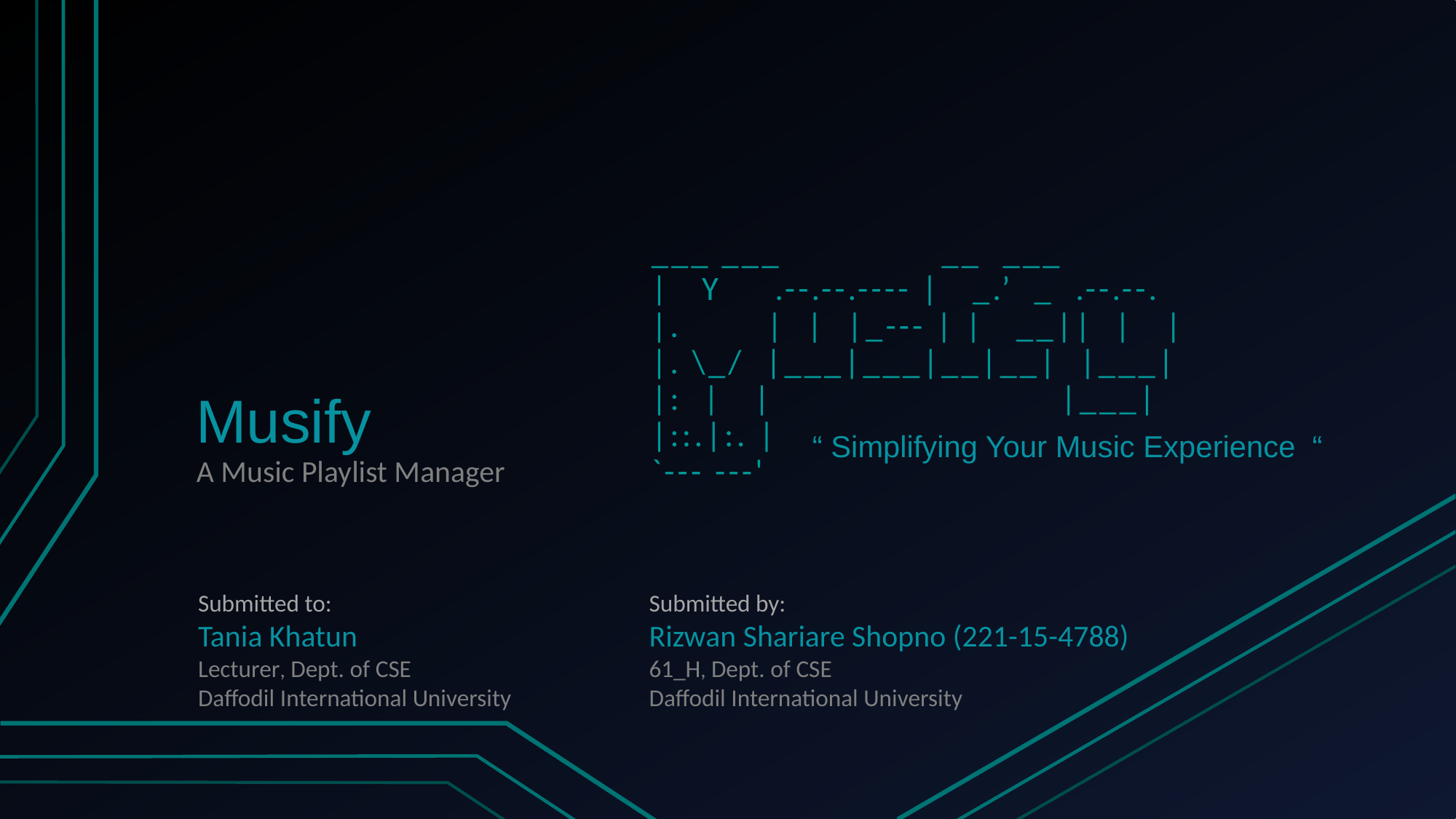

___ ___               __  ___
|   Y     .--.--.---- |   _.’  _  .--.--.
|.        |  |  |_--- | |   __||  |   |
|. \_/  |___|___|__|__|  |___|
|:  |   |                           |___|
|::.|:. |
`--- ---'
# Musify A Music Playlist Manager
“ Simplifying Your Music Experience  “
Submitted to:
Tania Khatun
Lecturer, Dept. of CSE
Daffodil International University
Submitted by:
Rizwan Shariare Shopno (221-15-4788)
61_H, Dept. of CSE
Daffodil International University